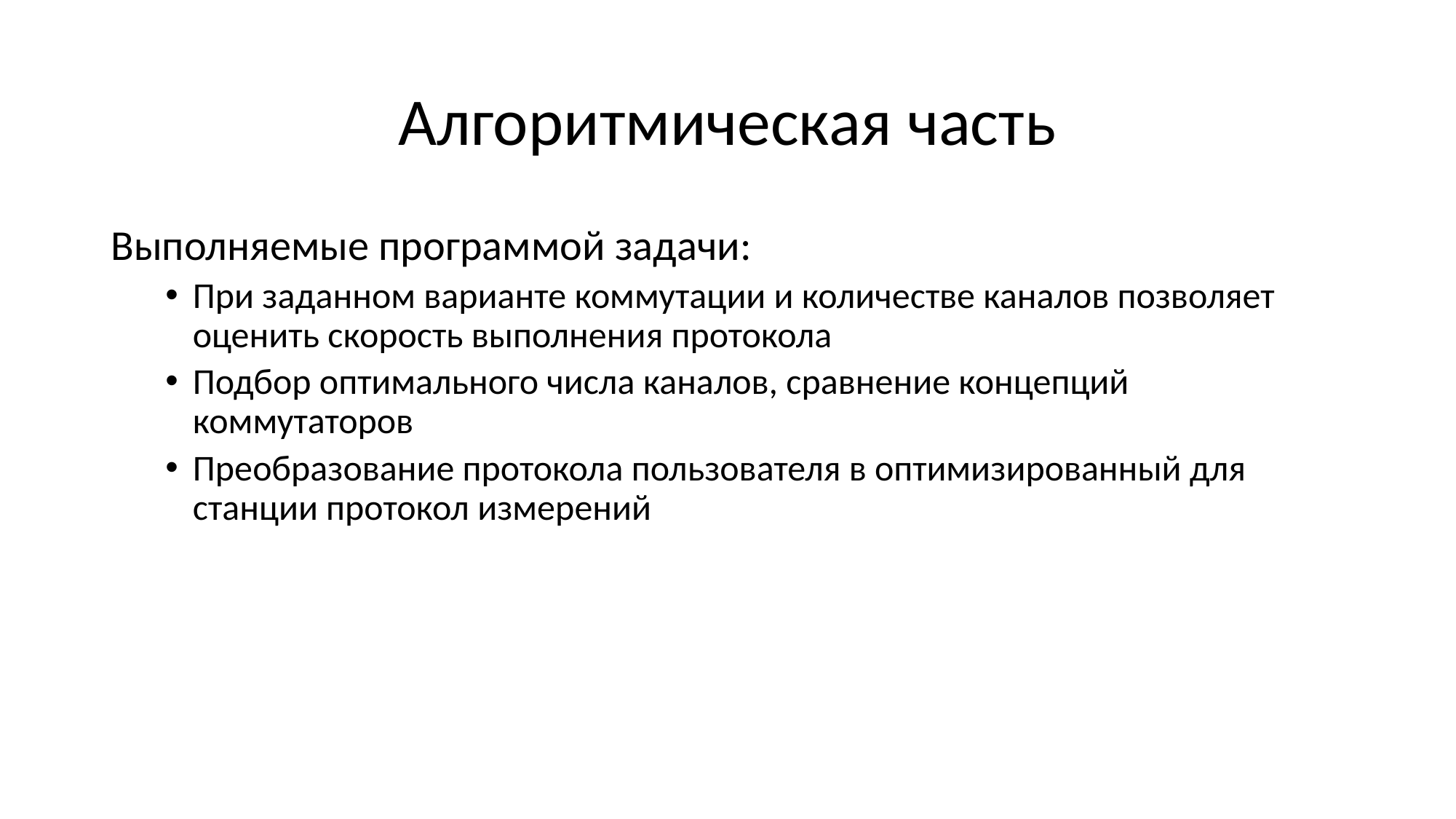

# Алгоритмическая часть
Выполняемые программой задачи:
При заданном варианте коммутации и количестве каналов позволяет оценить скорость выполнения протокола
Подбор оптимального числа каналов, сравнение концепций коммутаторов
Преобразование протокола пользователя в оптимизированный для станции протокол измерений